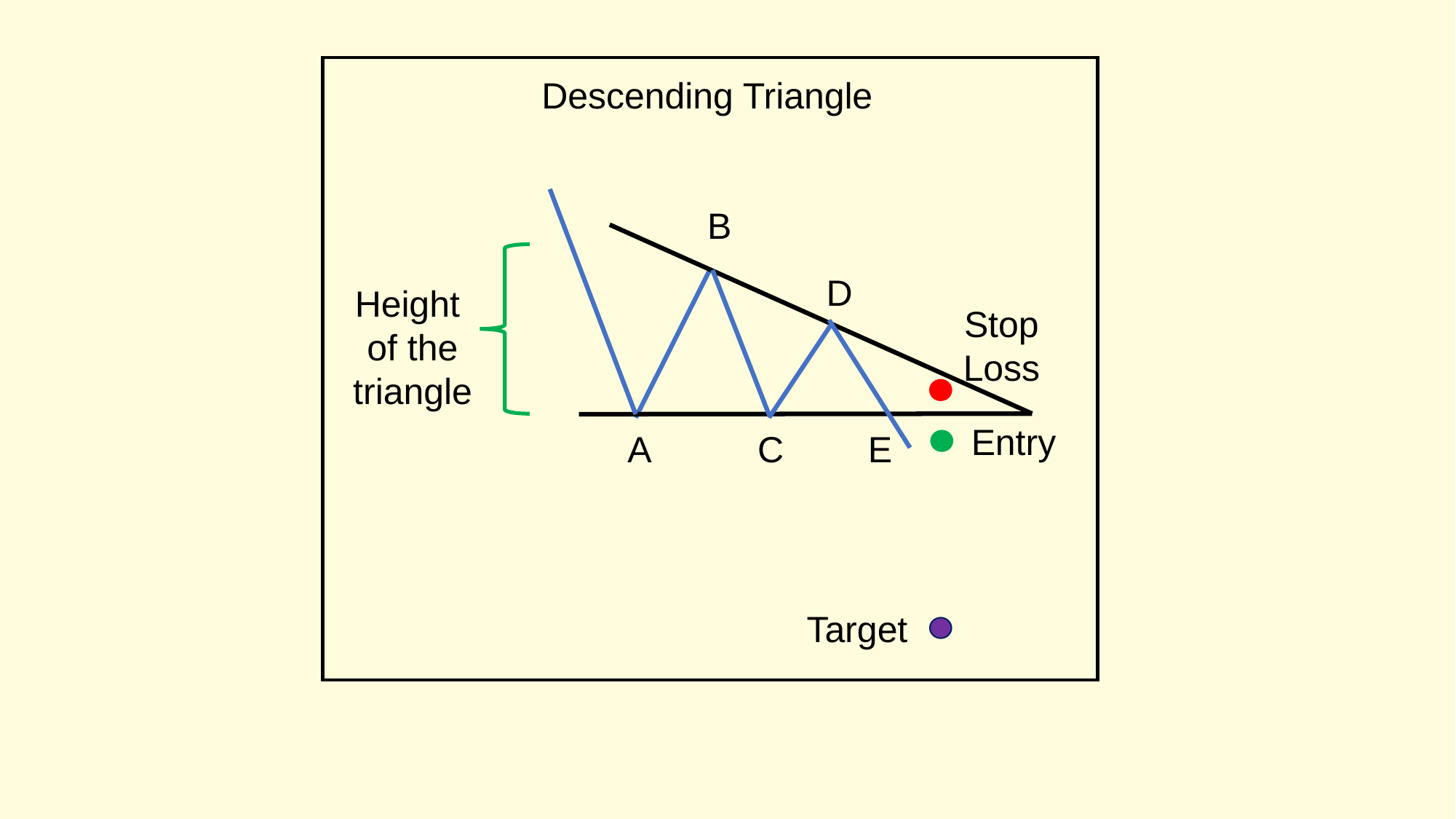

Descending Triangle
B

D
Height
of the triangle
Stop Loss

F
Entry
E
A
C

Target

E